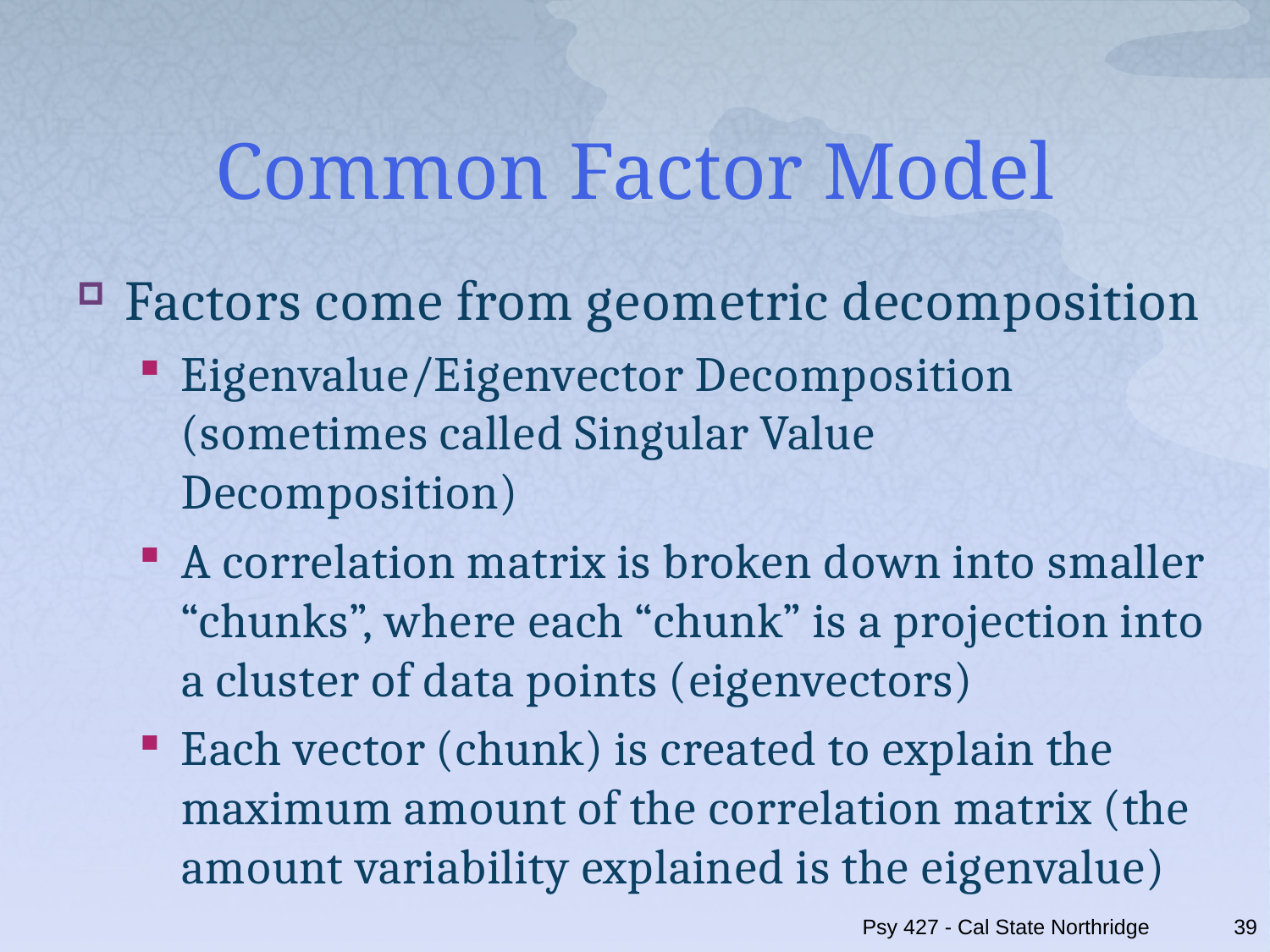

# Common Factor Model
Factors come from geometric decomposition
Eigenvalue/Eigenvector Decomposition (sometimes called Singular Value Decomposition)
A correlation matrix is broken down into smaller “chunks”, where each “chunk” is a projection into a cluster of data points (eigenvectors)
Each vector (chunk) is created to explain the maximum amount of the correlation matrix (the amount variability explained is the eigenvalue)
Psy 427 - Cal State Northridge
39